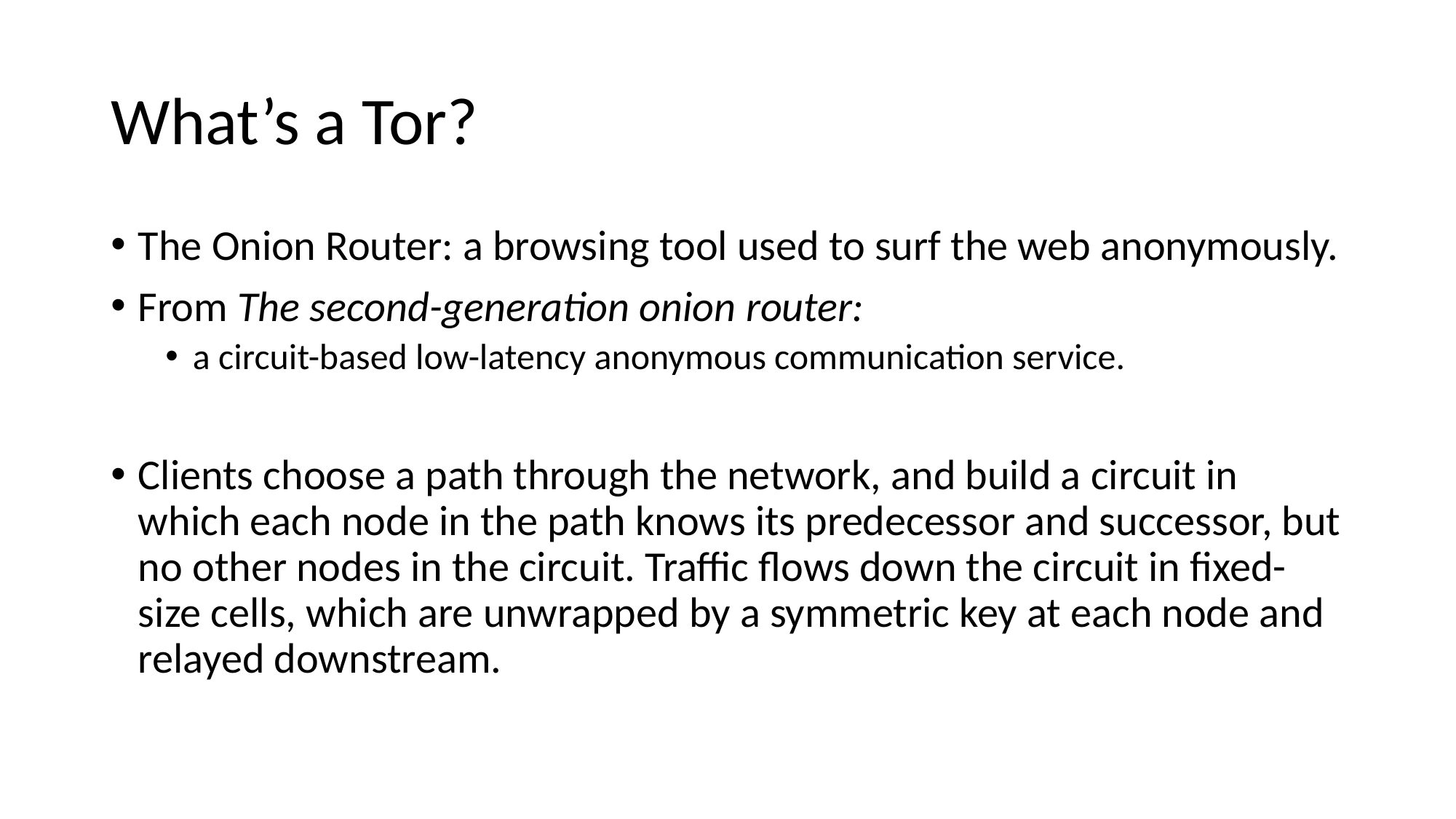

# What’s a Tor?
The Onion Router: a browsing tool used to surf the web anonymously.
From The second-generation onion router:
a circuit-based low-latency anonymous communication service.

Clients choose a path through the network, and build a circuit in which each node in the path knows its predecessor and successor, but no other nodes in the circuit. Traffic flows down the circuit in fixed-size cells, which are unwrapped by a symmetric key at each node and relayed downstream.